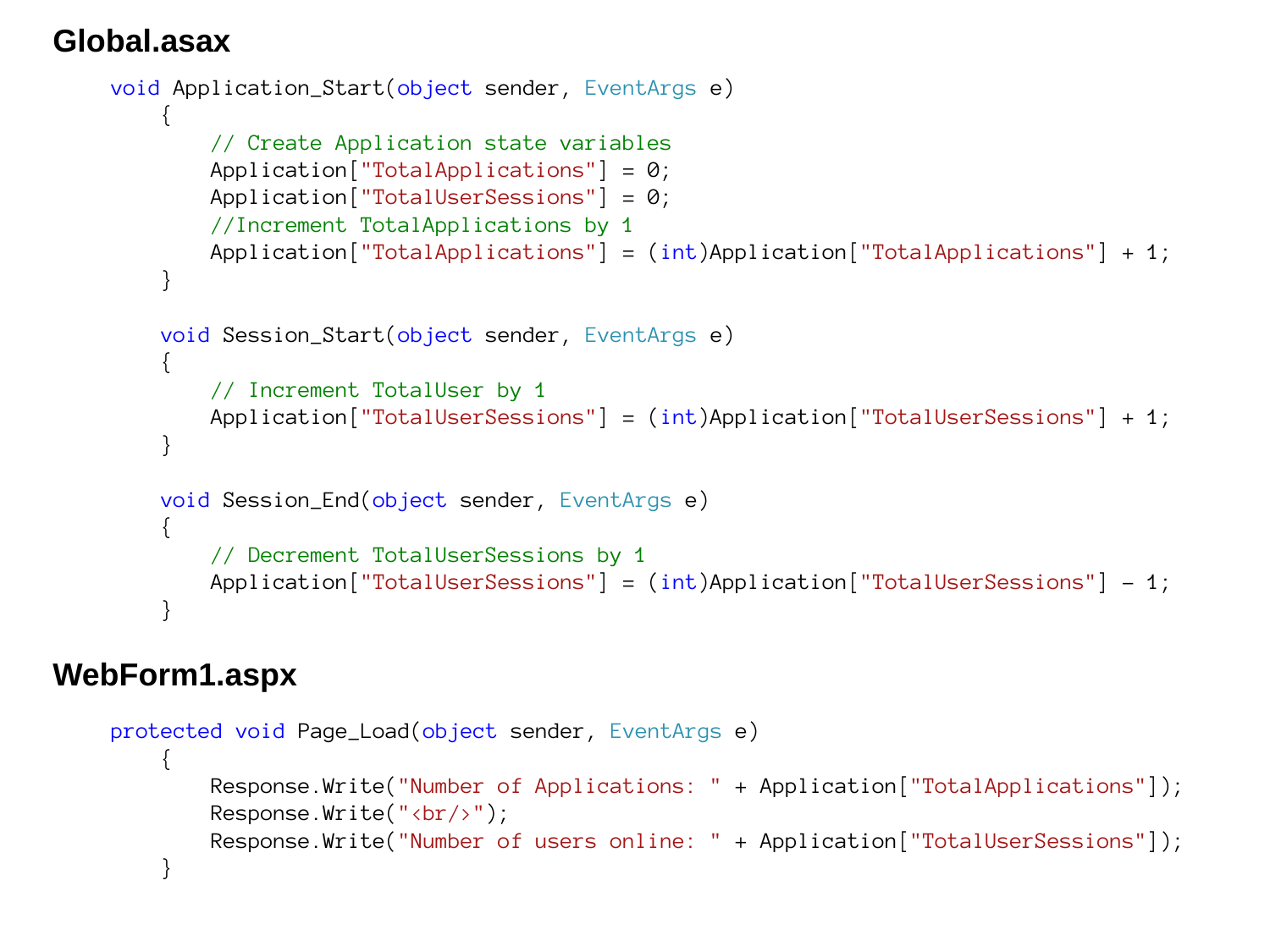

Global.asax
void Application_Start(object sender, EventArgs e)
    {
        // Create Application state variables
        Application["TotalApplications"] = 0;
        Application["TotalUserSessions"] = 0;
        //Increment TotalApplications by 1
        Application["TotalApplications"] = (int)Application["TotalApplications"] + 1;
    }

    void Session_Start(object sender, EventArgs e)
    {
        // Increment TotalUser by 1
        Application["TotalUserSessions"] = (int)Application["TotalUserSessions"] + 1;
    }

    void Session_End(object sender, EventArgs e)
    {
        // Decrement TotalUserSessions by 1
        Application["TotalUserSessions"] = (int)Application["TotalUserSessions"] - 1;
    }
WebForm1.aspx
protected void Page_Load(object sender, EventArgs e)
    {
        Response.Write("Number of Applications: " + Application["TotalApplications"]);
        Response.Write("<br/>");
        Response.Write("Number of users online: " + Application["TotalUserSessions"]);
    }